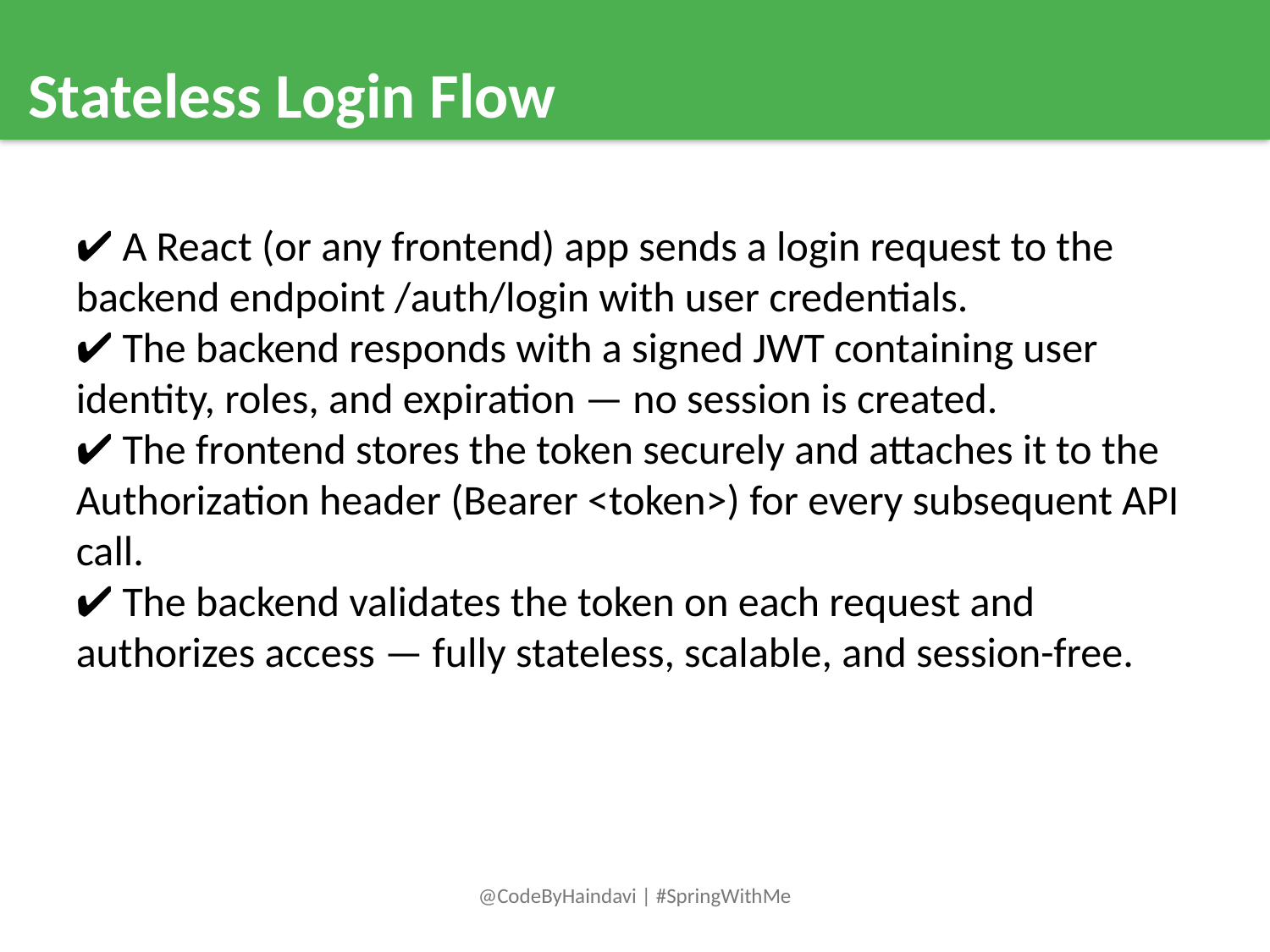

Stateless Login Flow
✔️ A React (or any frontend) app sends a login request to the backend endpoint /auth/login with user credentials.
✔️ The backend responds with a signed JWT containing user identity, roles, and expiration — no session is created.
✔️ The frontend stores the token securely and attaches it to the Authorization header (Bearer <token>) for every subsequent API call.
✔️ The backend validates the token on each request and authorizes access — fully stateless, scalable, and session-free.
@CodeByHaindavi | #SpringWithMe